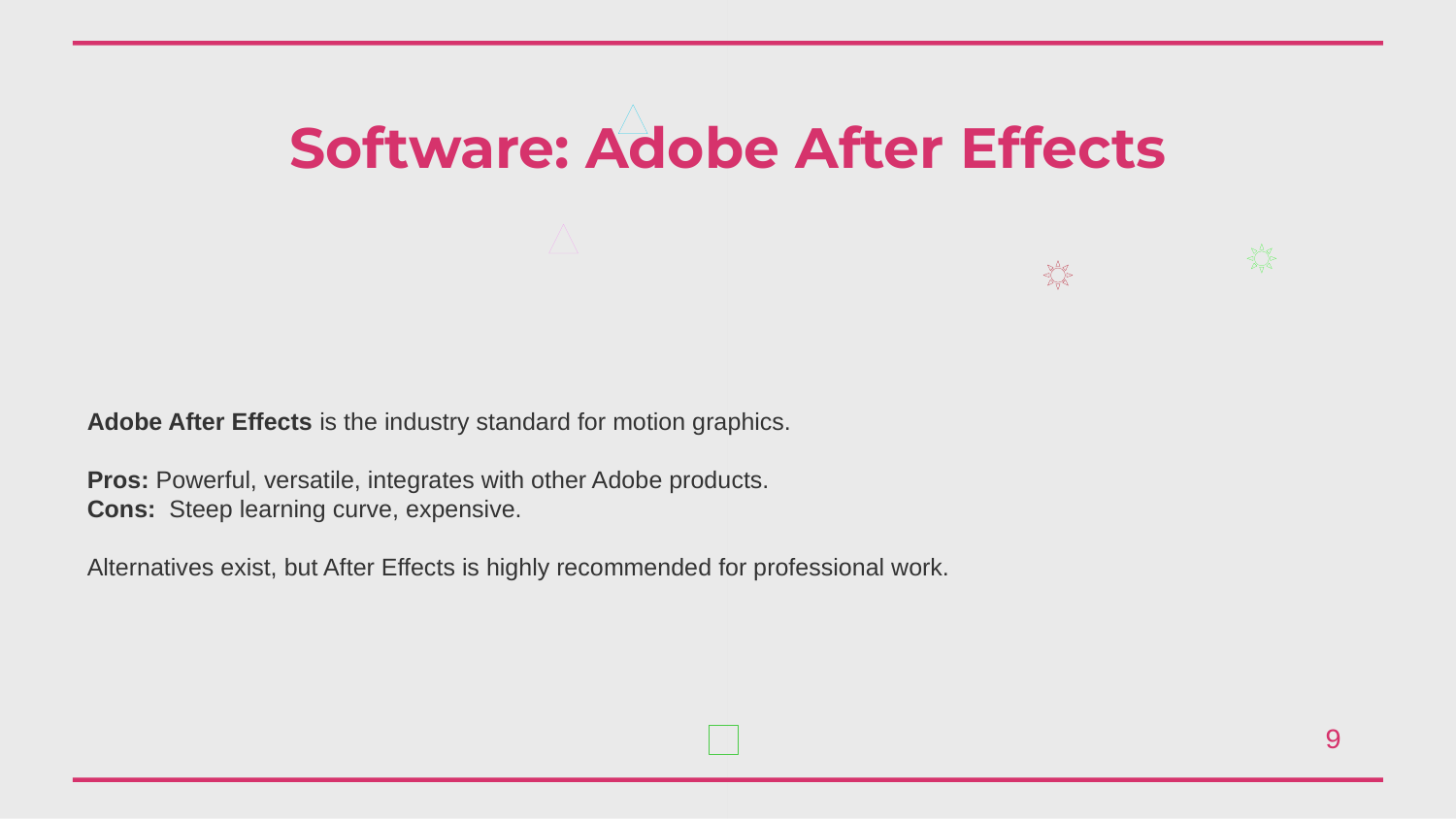

Software: Adobe After Effects

Adobe After Effects is the industry standard for motion graphics.

Pros: Powerful, versatile, integrates with other Adobe products.
Cons:  Steep learning curve, expensive.

Alternatives exist, but After Effects is highly recommended for professional work.

9